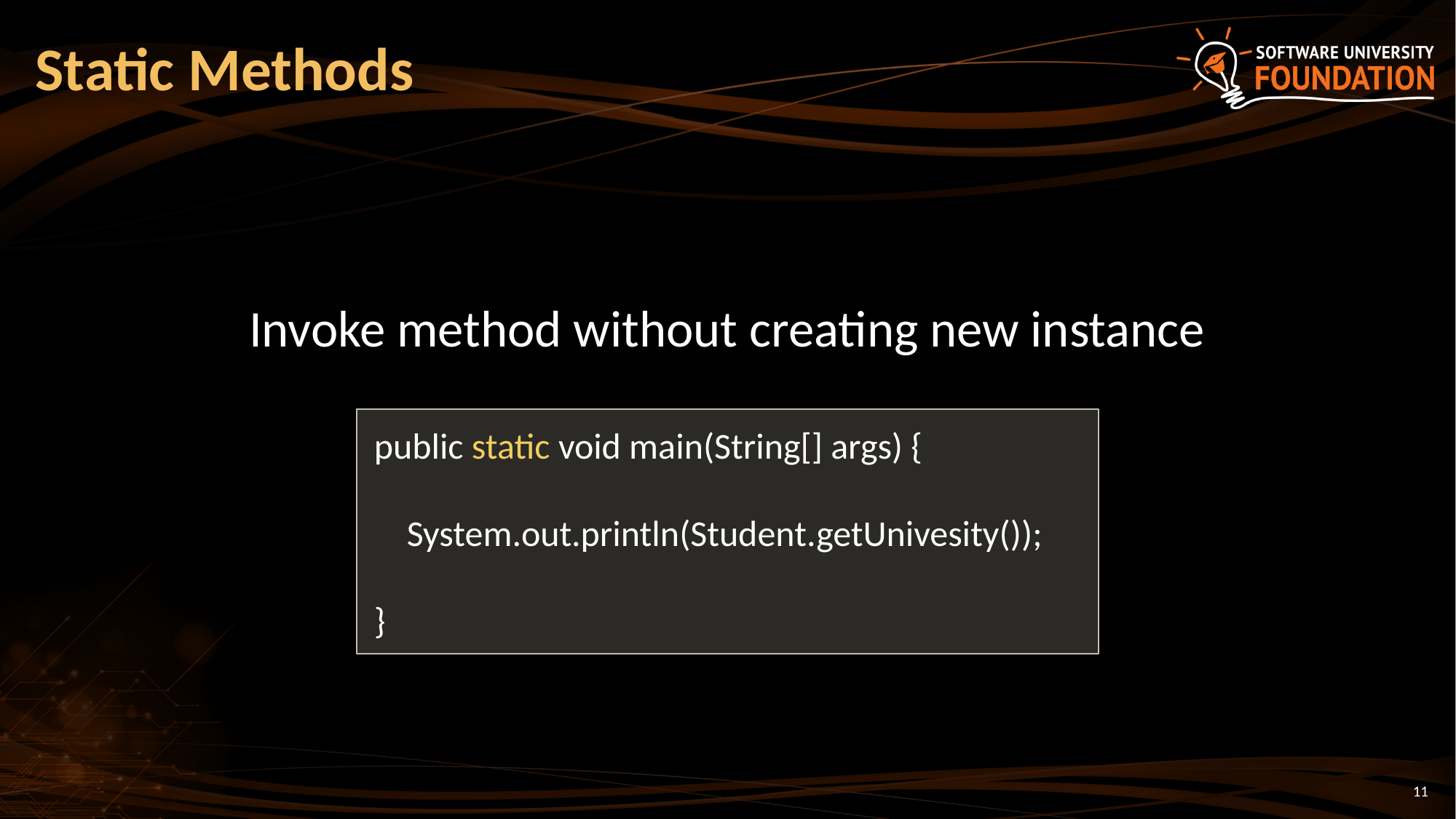

# Static Methods

Invoke method without creating new instance

public static void main(String[] args) {

    System.out.println(Student.getUnivesity());

}
11